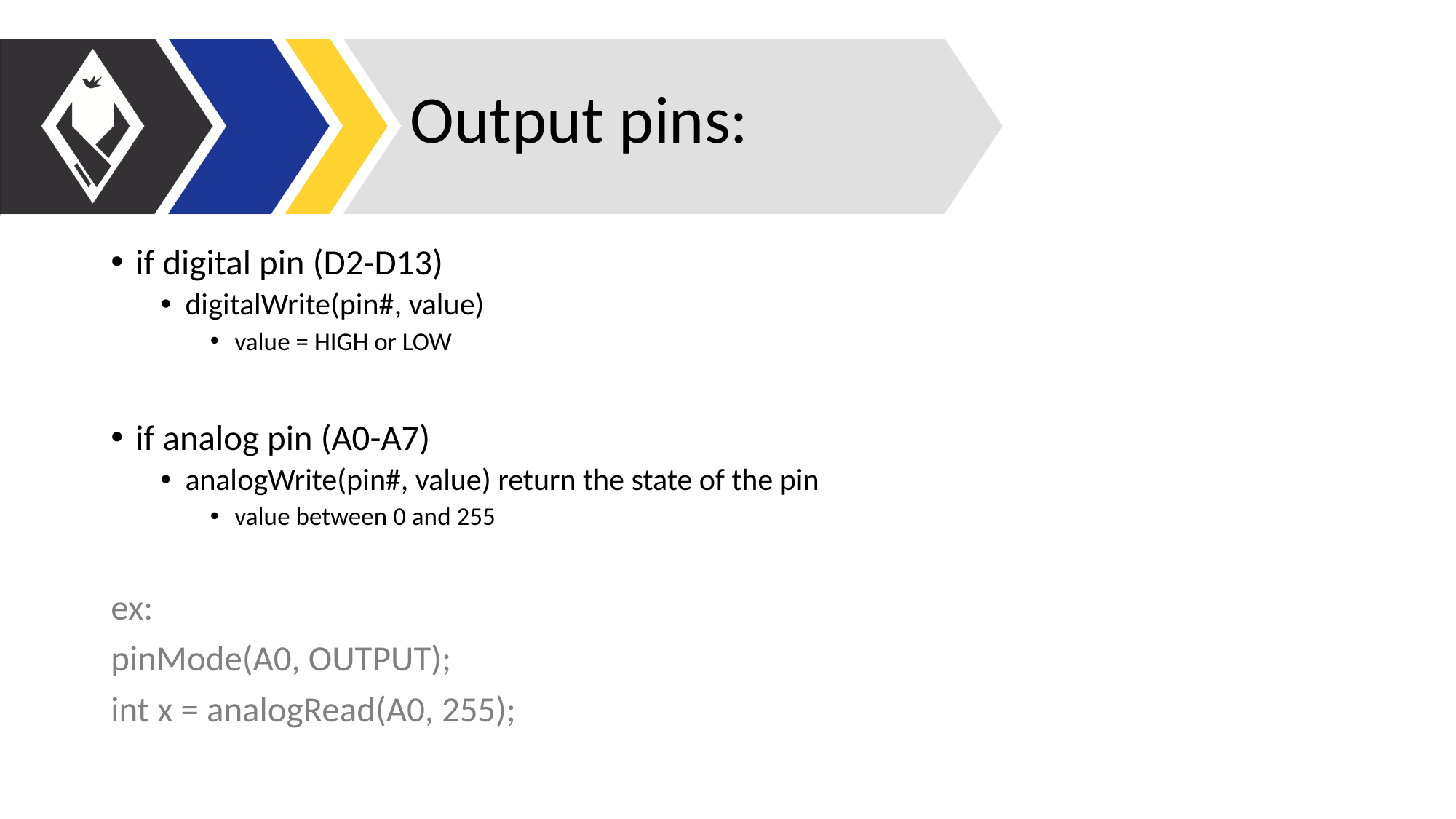

# Output pins:
if digital pin (D2-D13)
digitalWrite(pin#, value)
value = HIGH or LOW

if analog pin (A0-A7)
analogWrite(pin#, value) return the state of the pin
value between 0 and 255

ex:
pinMode(A0, OUTPUT);
int x = analogRead(A0, 255);